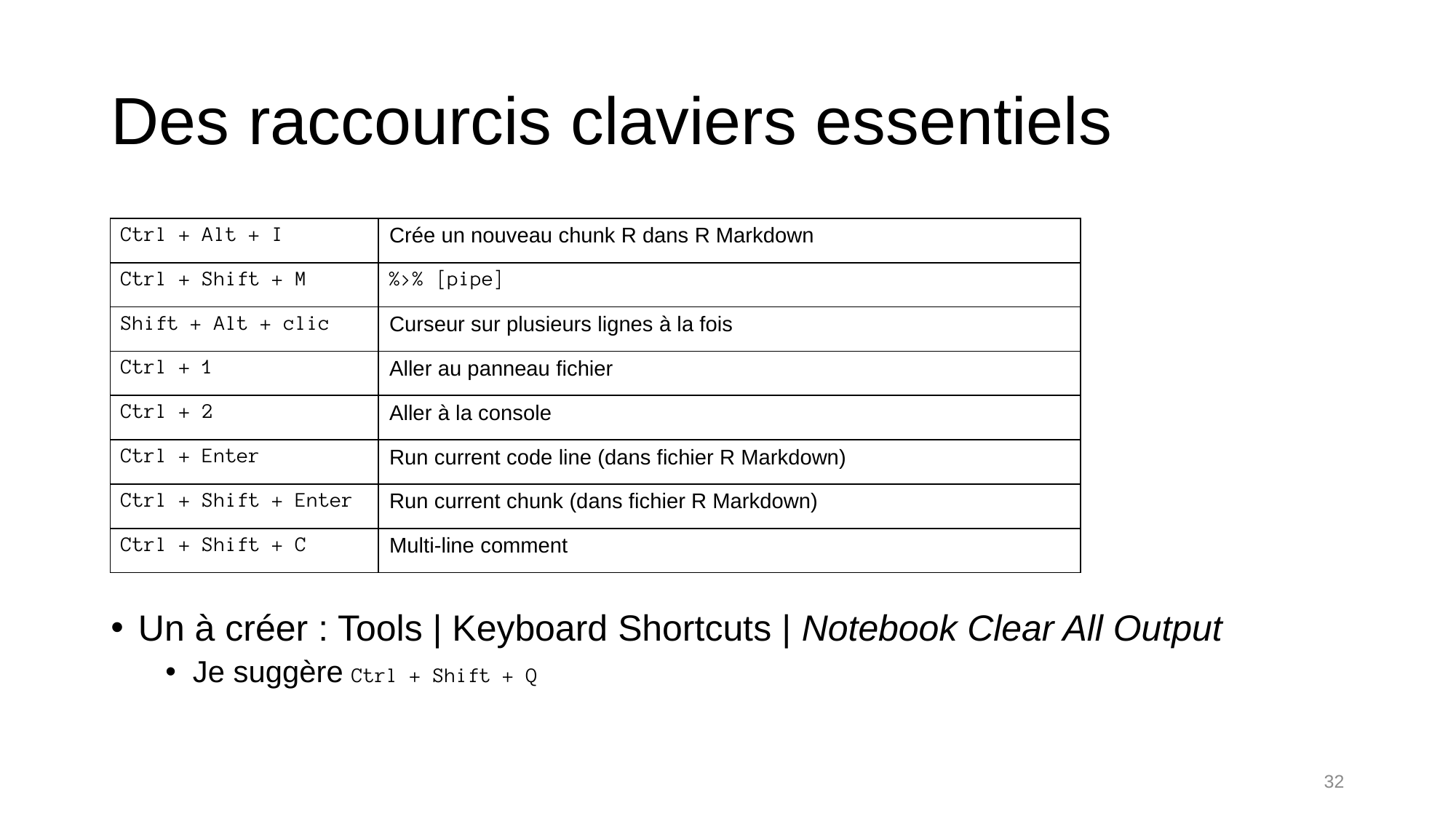

# Des raccourcis claviers essentiels
| Ctrl + Alt + I | Crée un nouveau chunk R dans R Markdown |
| --- | --- |
| Ctrl + Shift + M | %>% [pipe] |
| Shift + Alt + clic | Curseur sur plusieurs lignes à la fois |
| Ctrl + 1 | Aller au panneau fichier |
| Ctrl + 2 | Aller à la console |
| Ctrl + Enter | Run current code line (dans fichier R Markdown) |
| Ctrl + Shift + Enter | Run current chunk (dans fichier R Markdown) |
| Ctrl + Shift + C | Multi-line comment |
Un à créer : Tools | Keyboard Shortcuts | Notebook Clear All Output
Je suggère Ctrl + Shift + Q
32